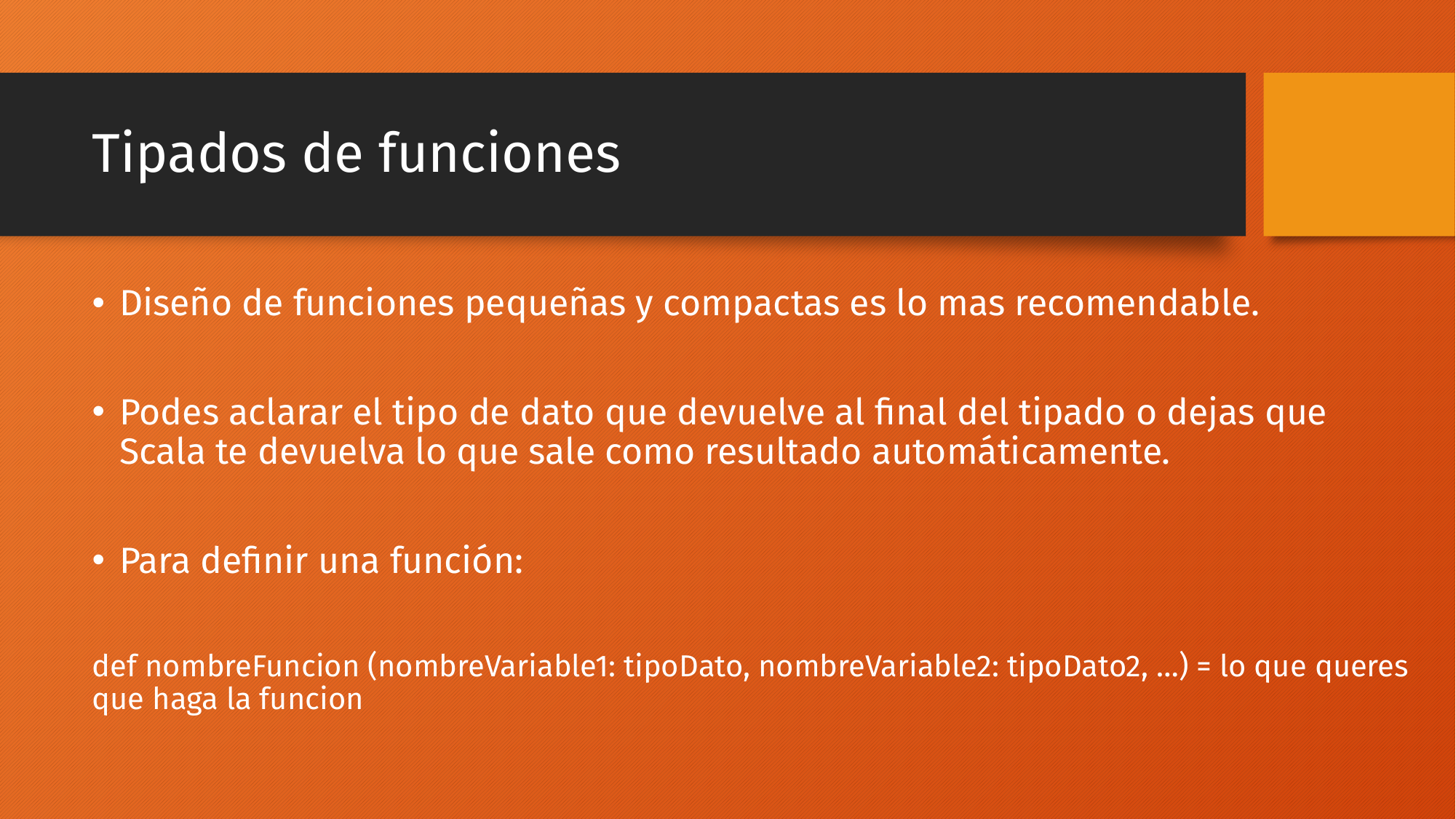

# Tipados de funciones
Diseño de funciones pequeñas y compactas es lo mas recomendable.

Podes aclarar el tipo de dato que devuelve al final del tipado o dejas que Scala te devuelva lo que sale como resultado automáticamente.

Para definir una función:

def nombreFuncion (nombreVariable1: tipoDato, nombreVariable2: tipoDato2, …) = lo que queres que haga la funcion